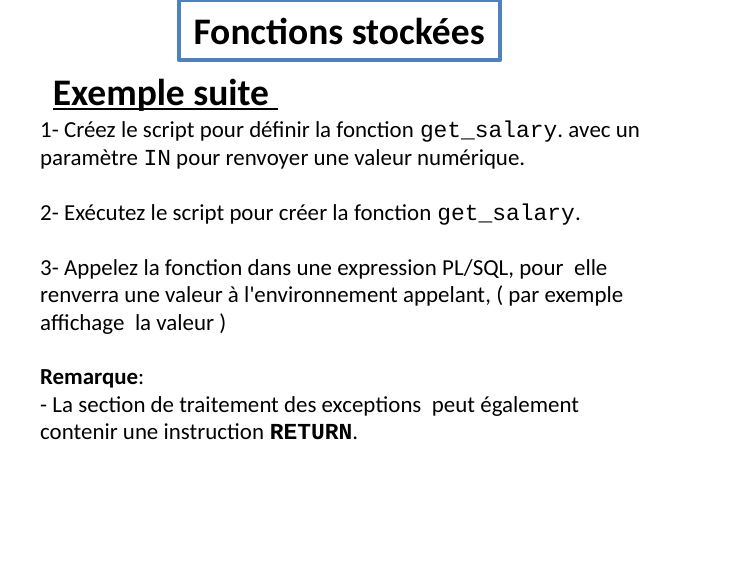

Fonctions stockées
Exemple suite
1- Créez le script pour définir la fonction get_salary. avec un paramètre IN pour renvoyer une valeur numérique.

2- Exécutez le script pour créer la fonction get_salary.

3- Appelez la fonction dans une expression PL/SQL, pour  elle renverra une valeur à l'environnement appelant, ( par exemple affichage  la valeur )

Remarque:
- La section de traitement des exceptions  peut également contenir une instruction RETURN.